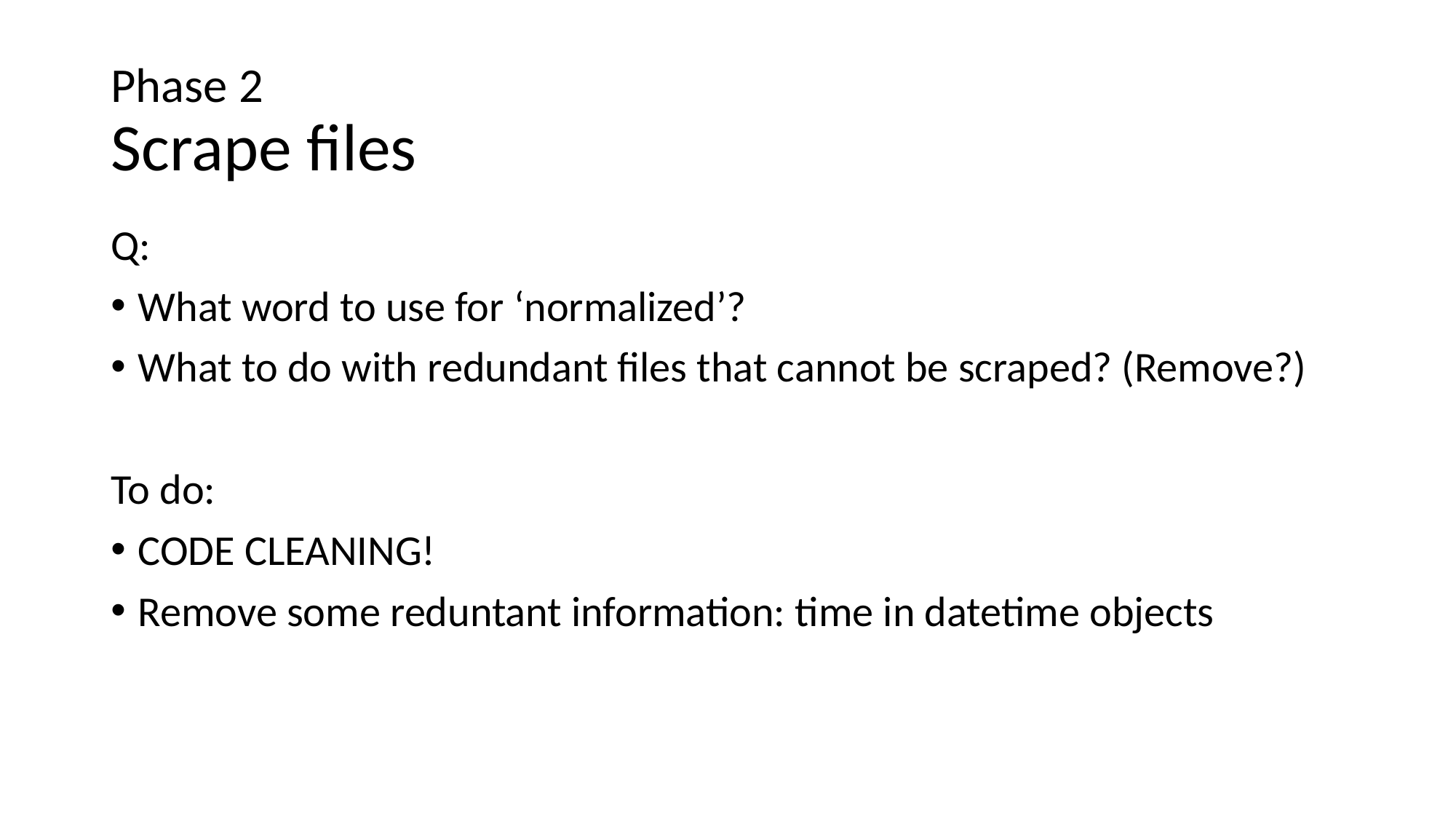

# Phase 2 Scrape files
Q:
What word to use for ‘normalized’?
What to do with redundant files that cannot be scraped? (Remove?)

To do:
CODE CLEANING!
Remove some reduntant information: time in datetime objects